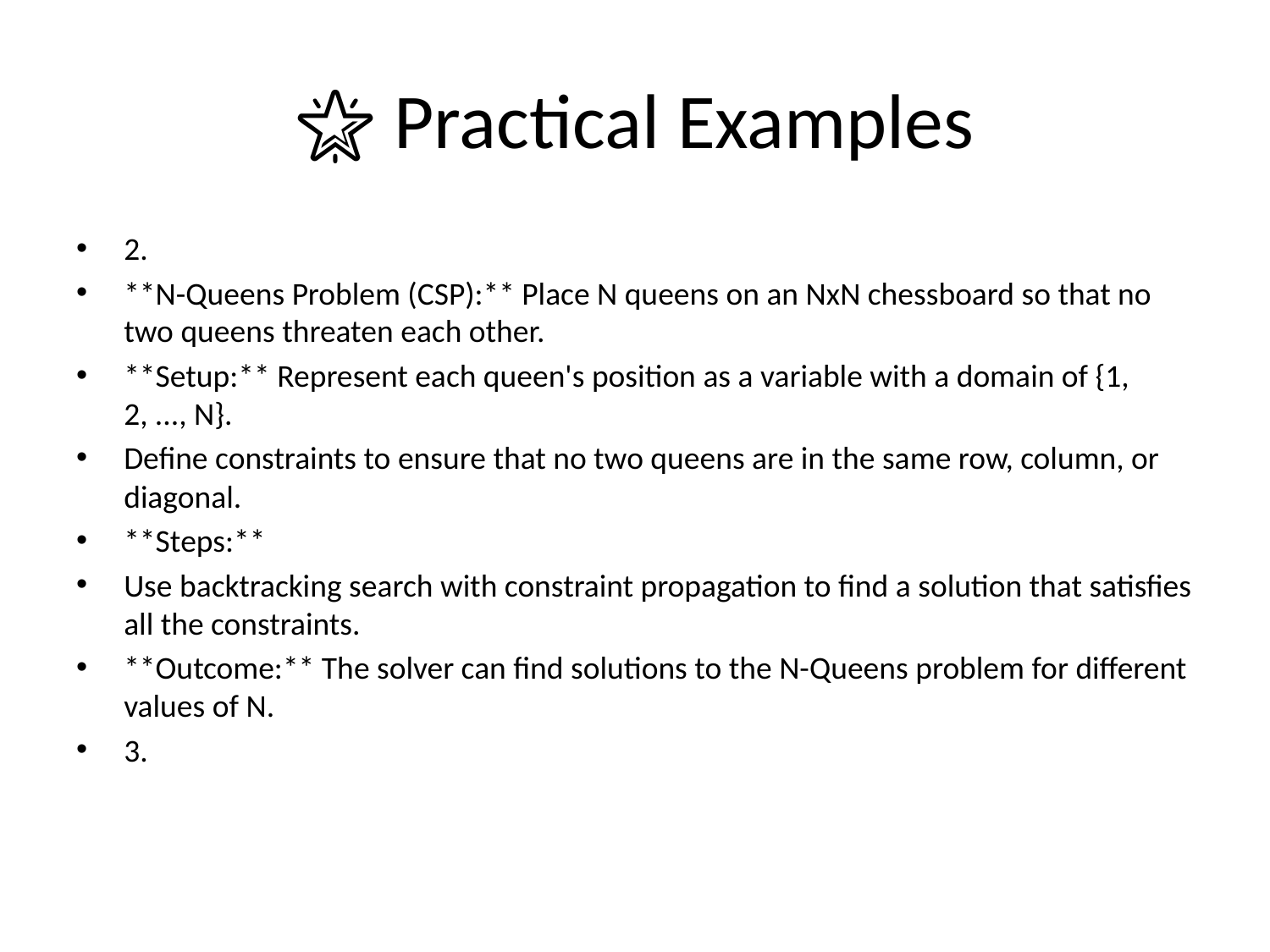

# 🌟 Practical Examples
2.
**N-Queens Problem (CSP):** Place N queens on an NxN chessboard so that no two queens threaten each other.
**Setup:** Represent each queen's position as a variable with a domain of {1, 2, ..., N}.
Define constraints to ensure that no two queens are in the same row, column, or diagonal.
**Steps:**
Use backtracking search with constraint propagation to find a solution that satisfies all the constraints.
**Outcome:** The solver can find solutions to the N-Queens problem for different values of N.
3.